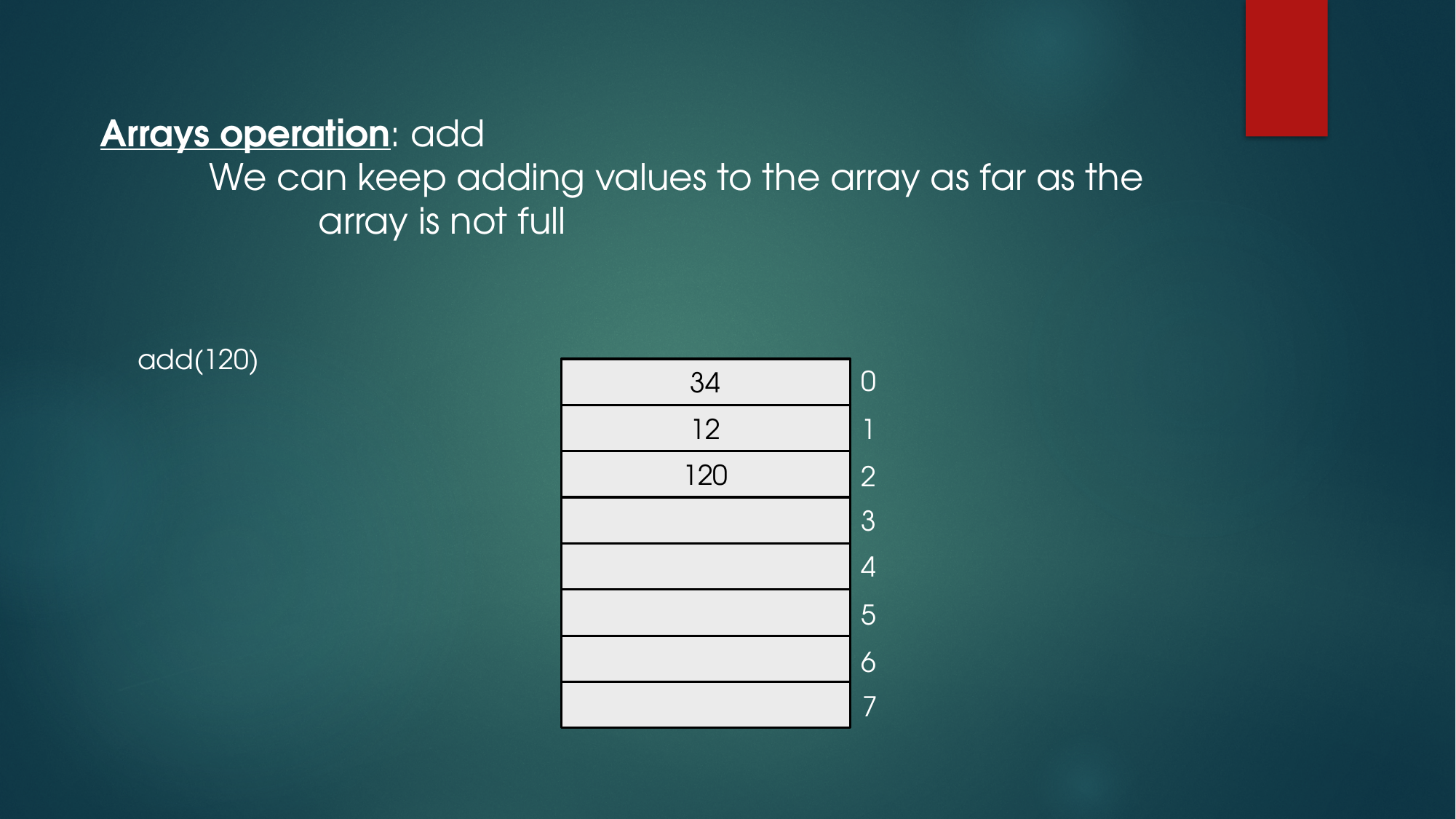

Arrays operation: add
	We can keep adding values to the array as far as the
		array is not full
add(120)
34
0
12
1
120
2

3

4

5

6

7